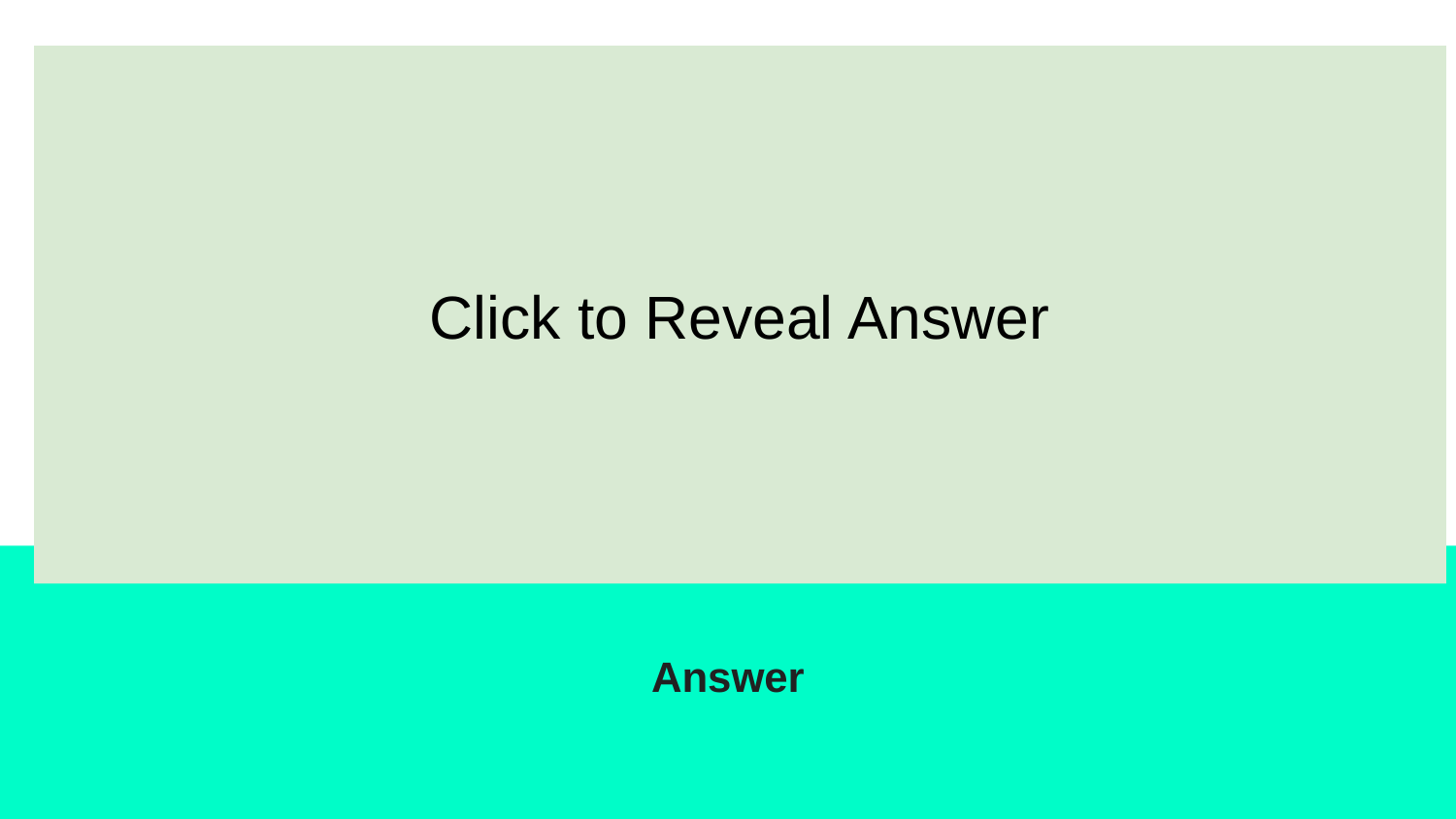

Click to Reveal Answer

# 2H2 + O2 --> 2H2O
Answer